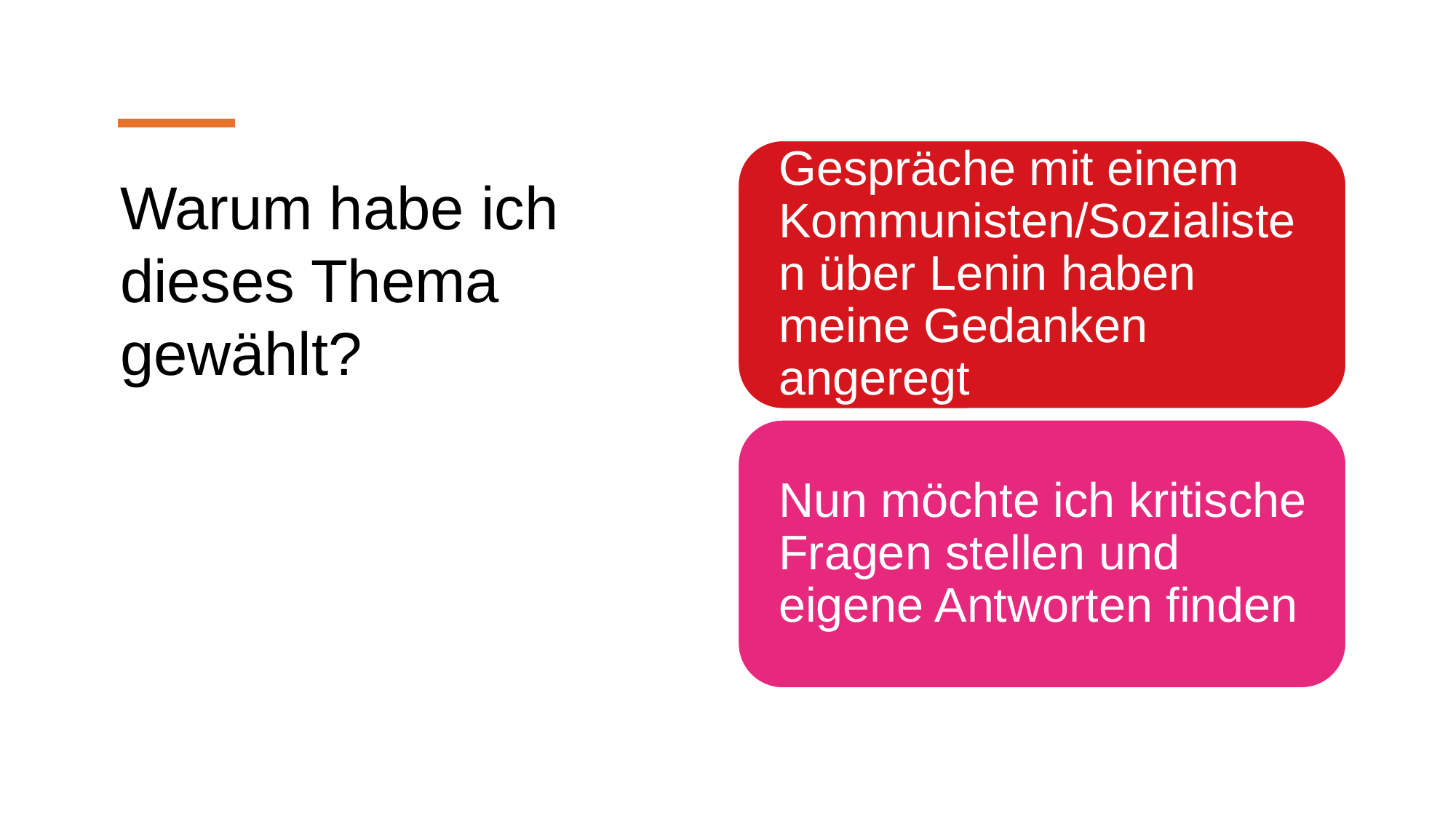

Gespräche mit einem Kommunisten/Sozialisten über Lenin haben meine Gedanken angeregt
Nun möchte ich kritische Fragen stellen und eigene Antworten finden
# Warum habe ich dieses Thema gewählt?